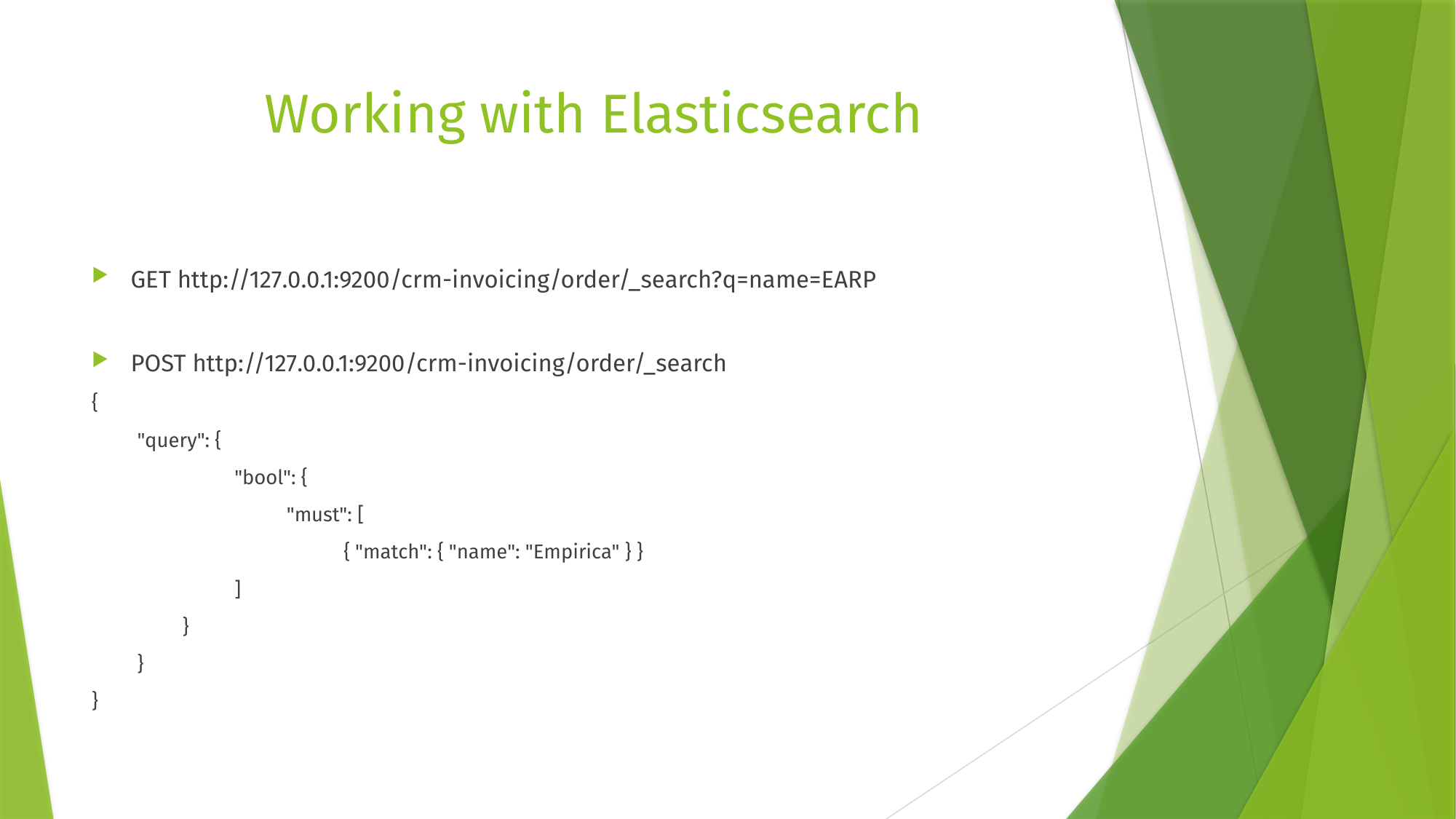

# Working with Elasticsearch
GET http://127.0.0.1:9200/crm-invoicing/order/_search?q=name=EARP

POST http://127.0.0.1:9200/crm-invoicing/order/_search
{
"query": {
"bool": {
"must": [
 { "match": { "name": "Empirica" } }
]
}
}
}